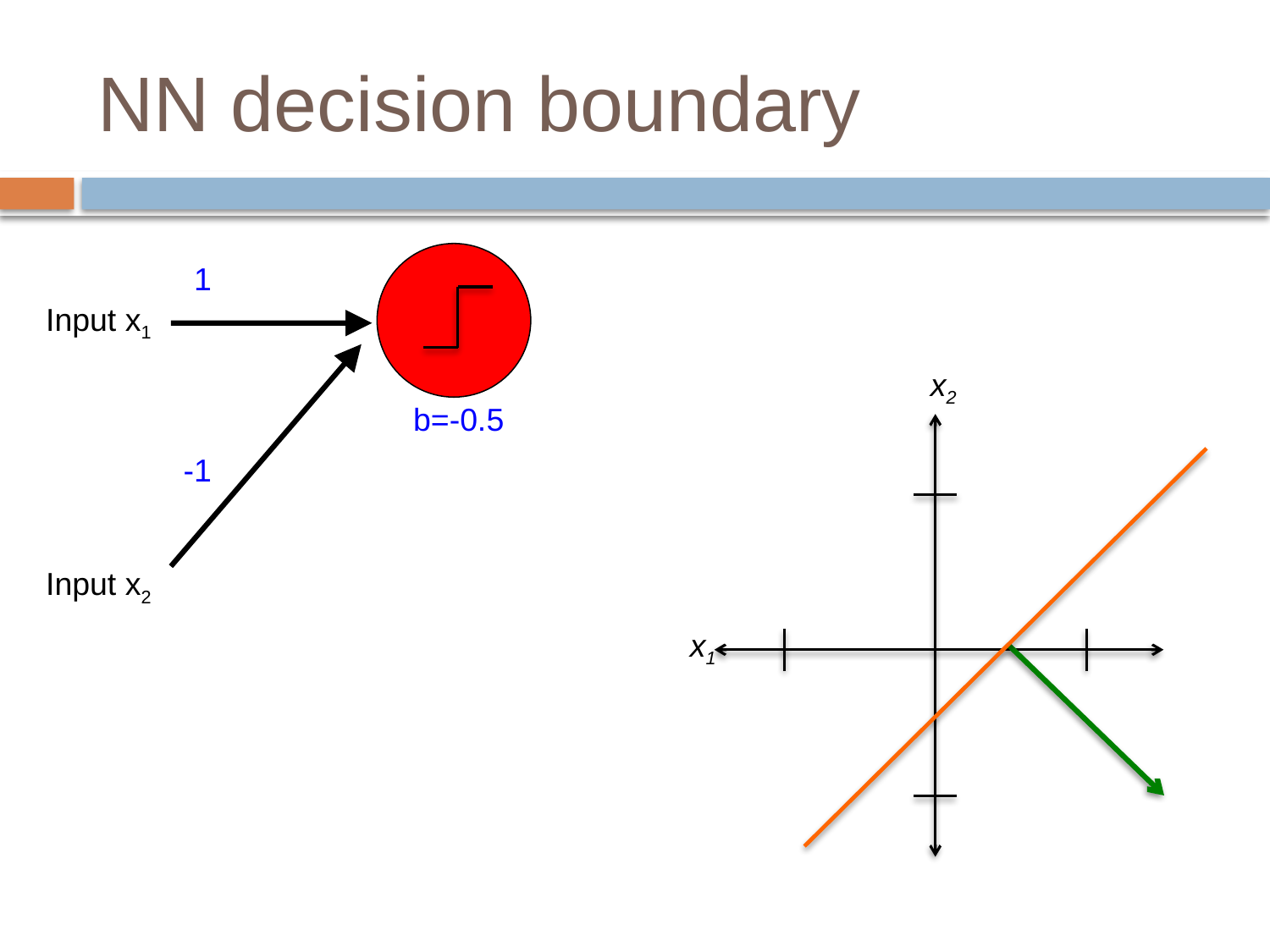

# NN decision boundary

1
Input x1

x2
b=-0.5
-1
Input x2
x1